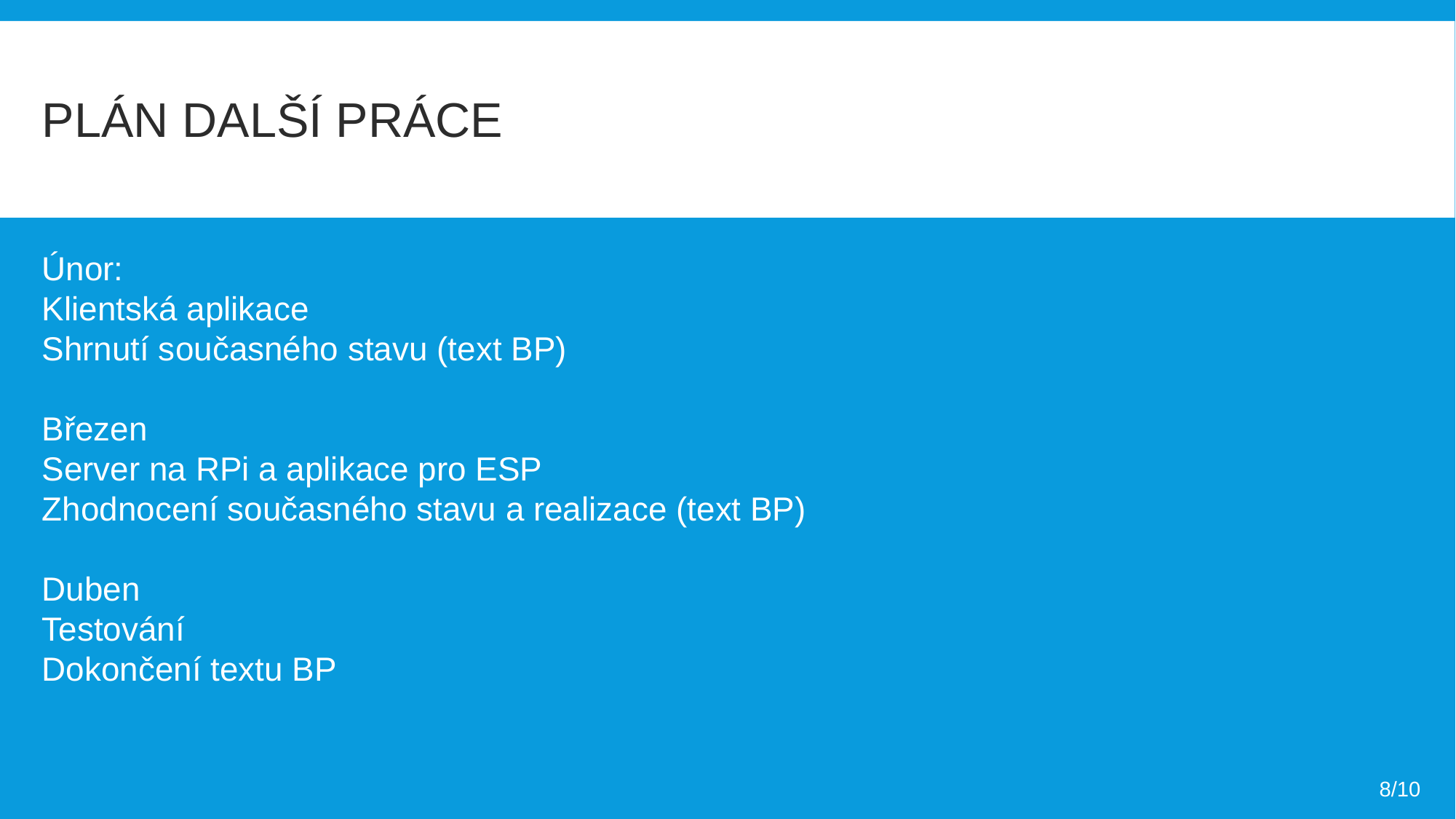

Plán další práce
Únor:
Klientská aplikace
Shrnutí současného stavu (text BP)

Březen
Server na RPi a aplikace pro ESP
Zhodnocení současného stavu a realizace (text BP)

Duben
Testování
Dokončení textu BP
8/10